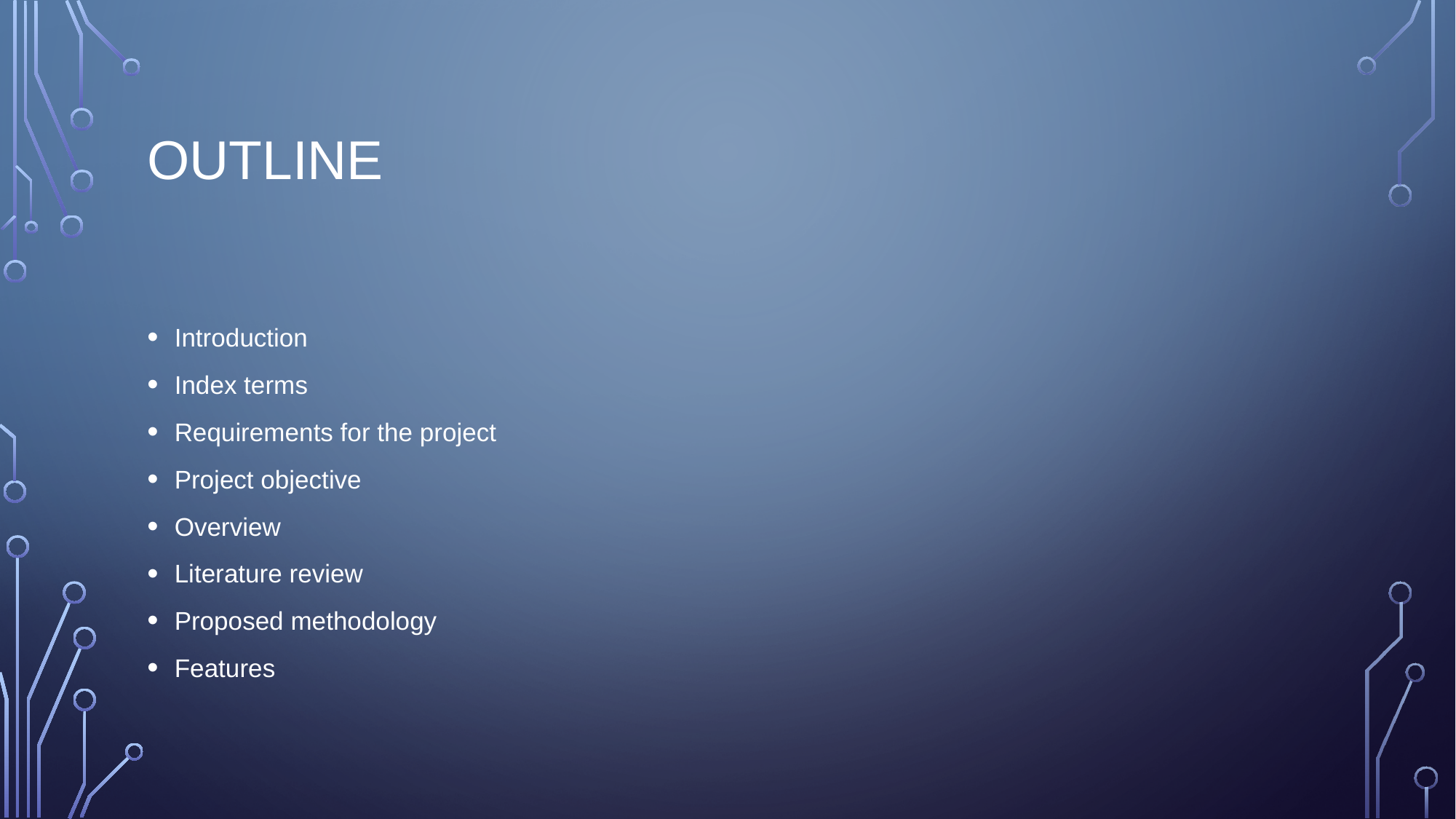

# Outline

Introduction
Index terms
Requirements for the project
Project objective
Overview
Literature review
Proposed methodology
Features